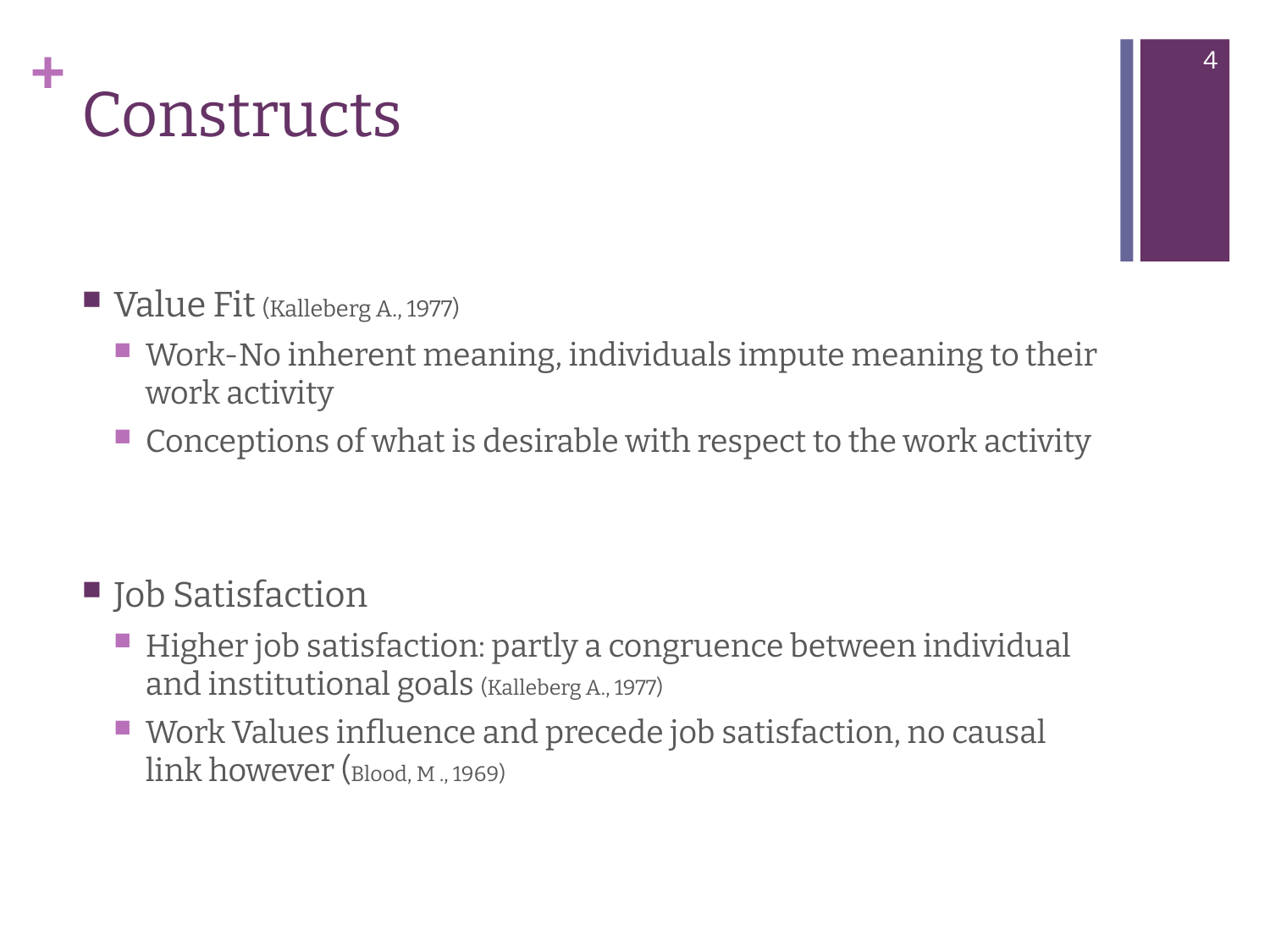

4
# Constructs
Value Fit (Kalleberg A., 1977)
Work-No inherent meaning, individuals impute meaning to their work activity
Conceptions of what is desirable with respect to the work activity

Job Satisfaction
Higher job satisfaction: partly a congruence between individual and institutional goals (Kalleberg A., 1977)
Work Values influence and precede job satisfaction, no causal link however (Blood, M ., 1969)